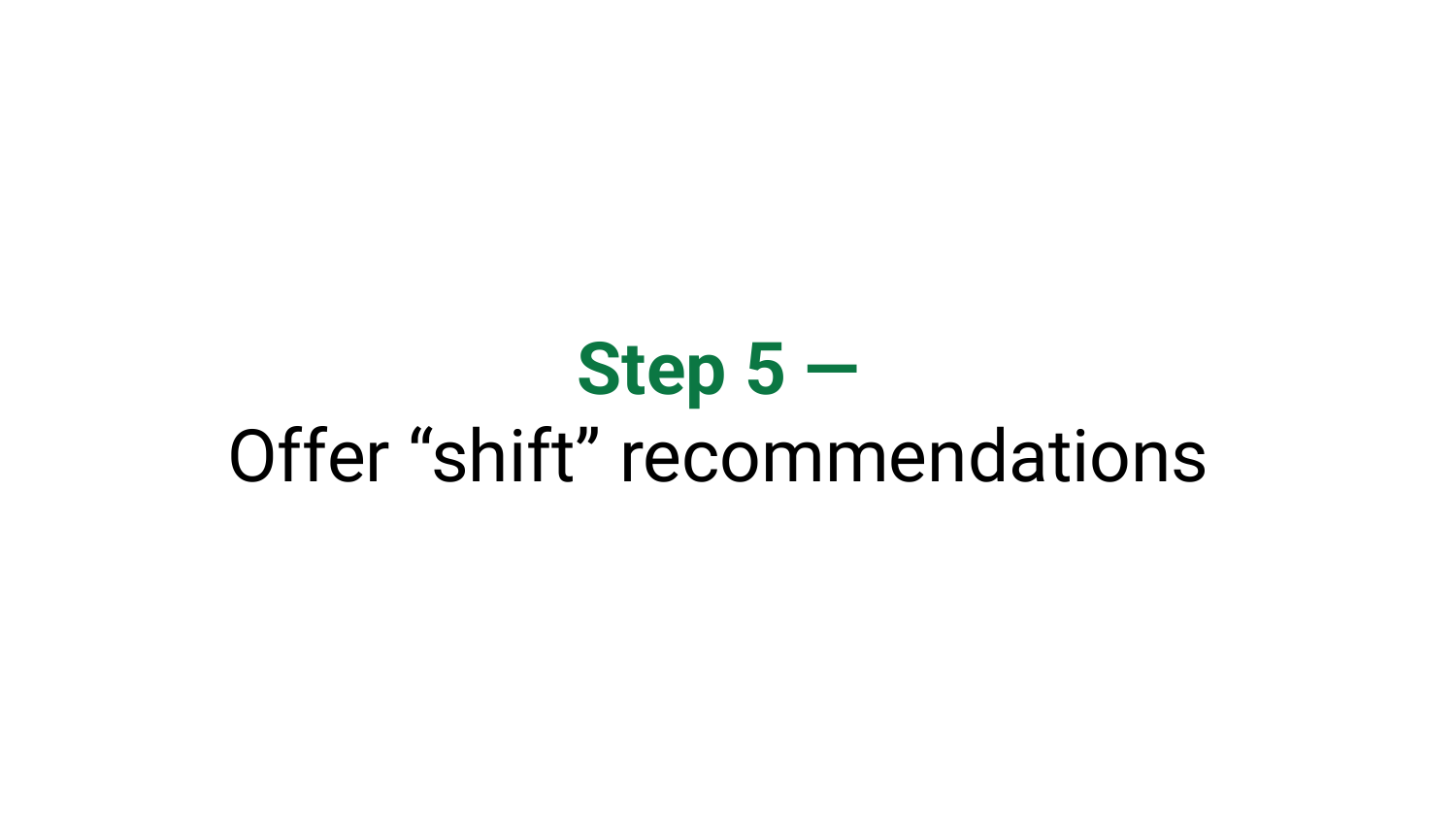

# Step 5 —
Offer “shift” recommendations